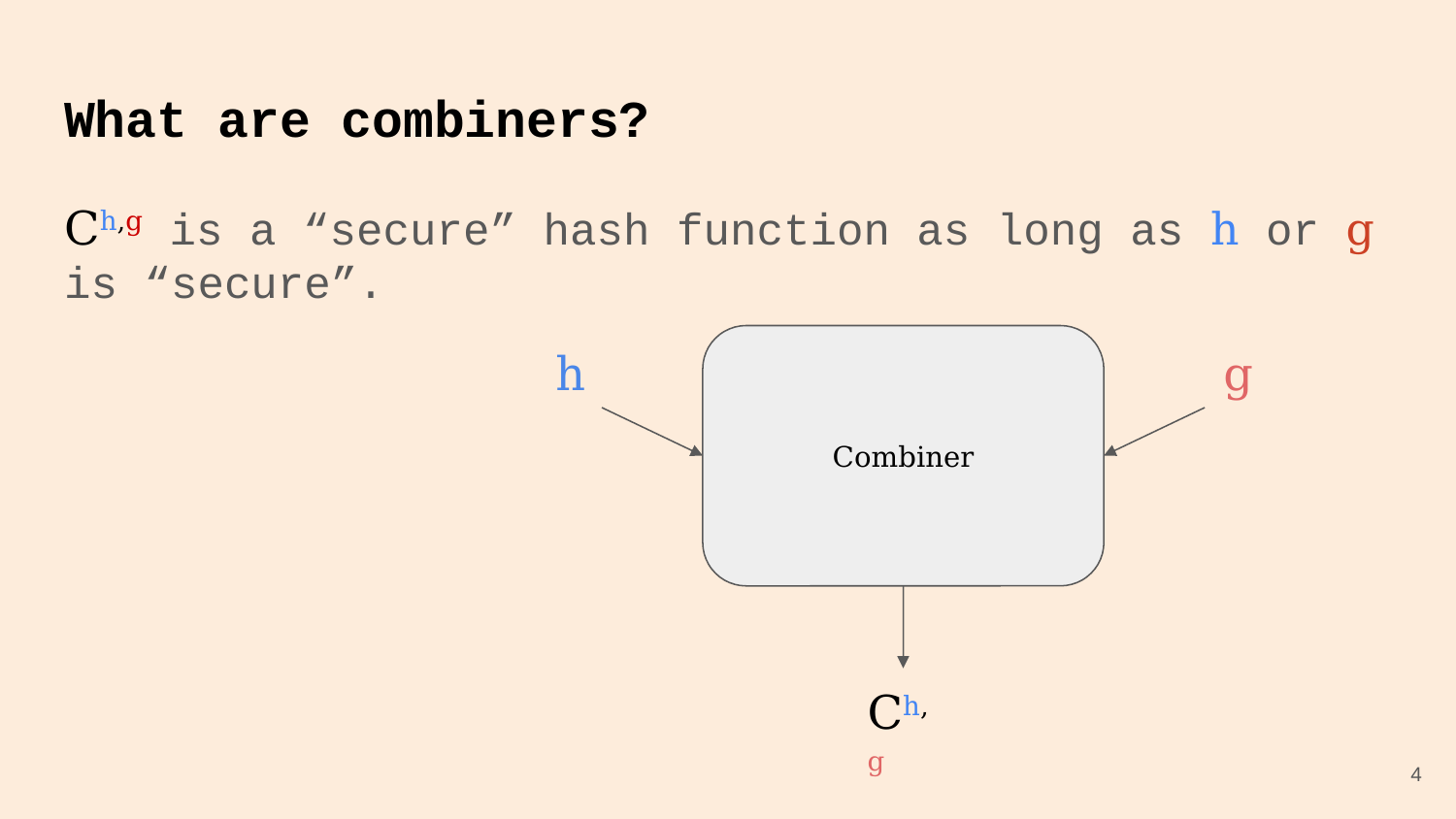

# What are combiners?
Ch,g is a “secure” hash function as long as h or g is “secure”.
Combiner
h
g
Ch,g
4